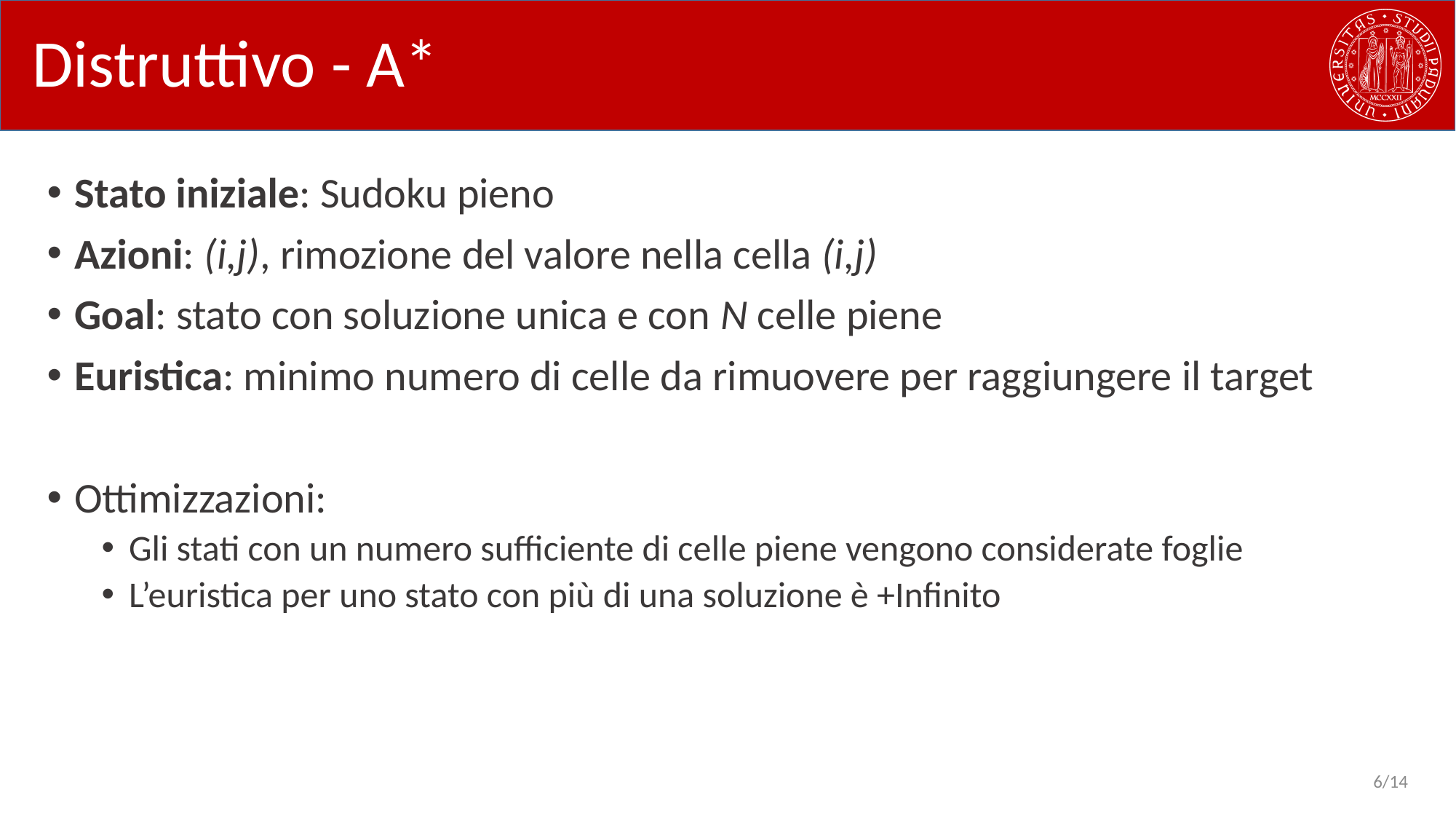

# Distruttivo - A*
Stato iniziale: Sudoku pieno
Azioni: (i,j), rimozione del valore nella cella (i,j)
Goal: stato con soluzione unica e con N celle piene
Euristica: minimo numero di celle da rimuovere per raggiungere il target

Ottimizzazioni:
Gli stati con un numero sufficiente di celle piene vengono considerate foglie
L’euristica per uno stato con più di una soluzione è +Infinito
6/14